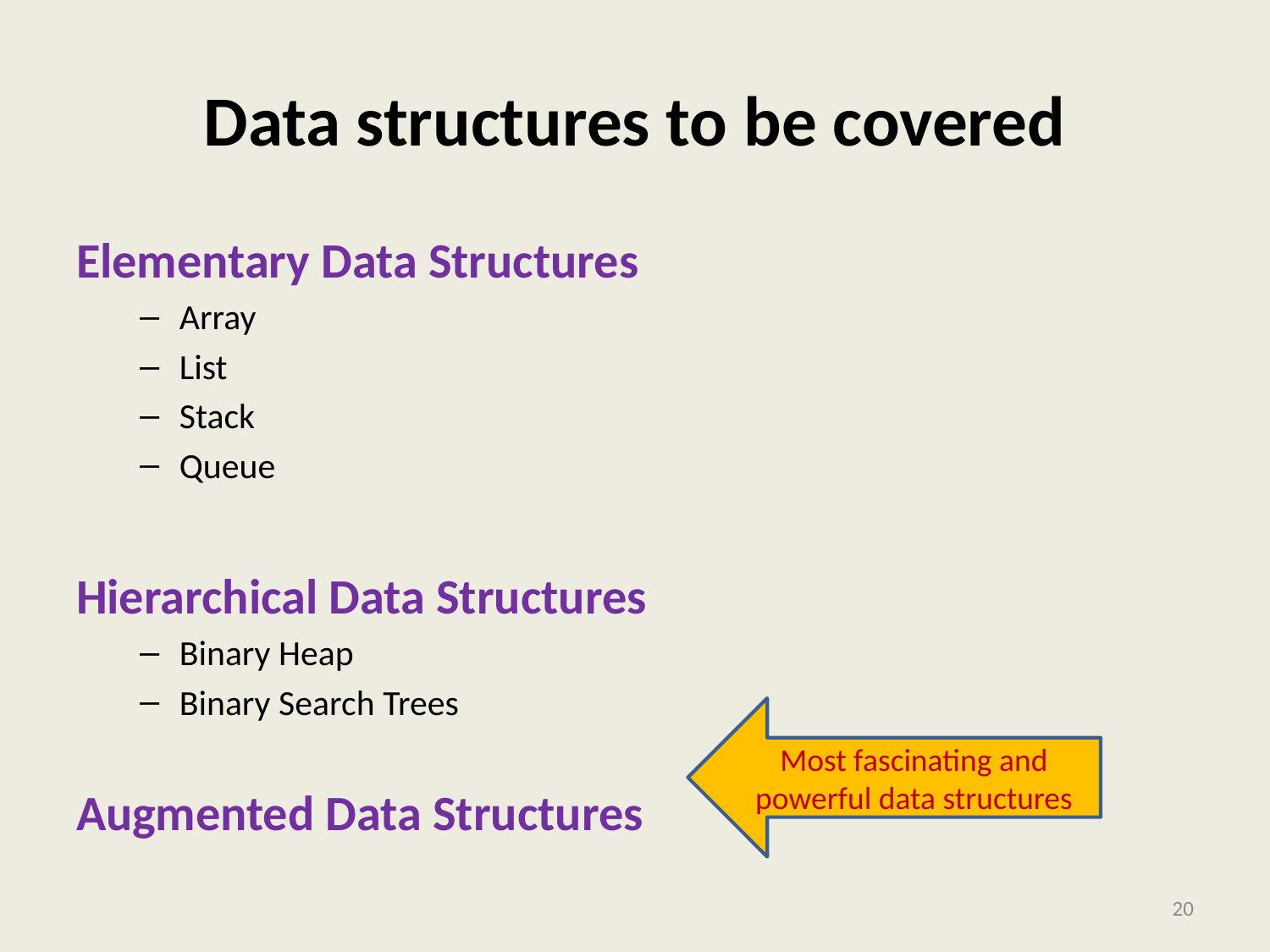

# Data structures to be covered
Elementary Data Structures
Array
List
Stack
Queue

Hierarchical Data Structures
Binary Heap
Binary Search Trees

Augmented Data Structures
Most fascinating and powerful data structures
20